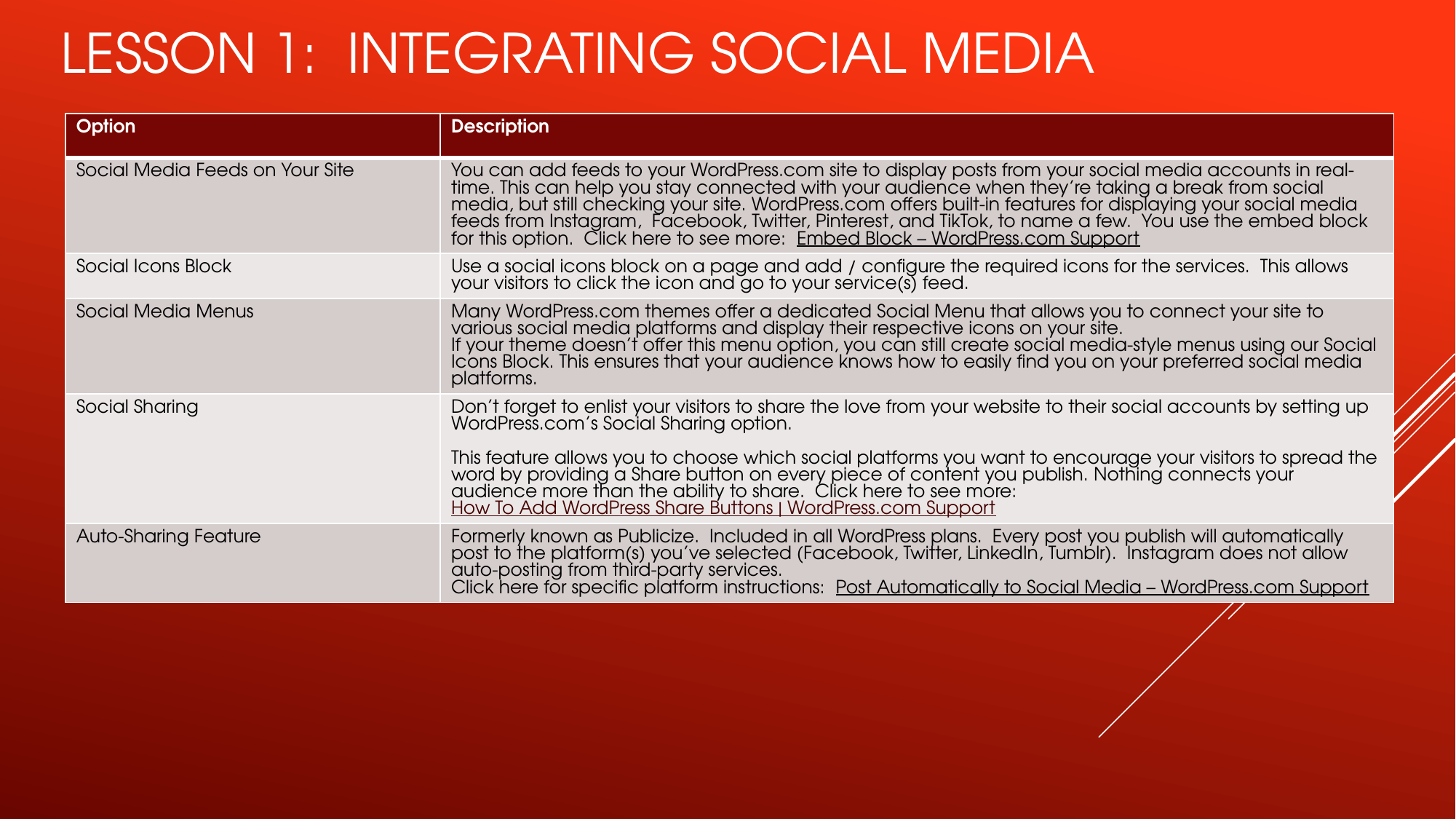

# Lesson 1:  integrating social media
| Option | Description |
| --- | --- |
| Social Media Feeds on Your Site | You can add feeds to your WordPress.com site to display posts from your social media accounts in real-time. This can help you stay connected with your audience when they’re taking a break from social media, but still checking your site. WordPress.com offers built-in features for displaying your social media feeds from Instagram,  Facebook, Twitter, Pinterest, and TikTok, to name a few.  You use the embed block for this option. Click here to see more: Embed Block – WordPress.com Support |
| Social Icons Block | Use a social icons block on a page and add / configure the required icons for the services. This allows your visitors to click the icon and go to your service(s) feed. |
| Social Media Menus | Many WordPress.com themes offer a dedicated Social Menu that allows you to connect your site to various social media platforms and display their respective icons on your site. If your theme doesn’t offer this menu option, you can still create social media-style menus using our Social Icons Block. This ensures that your audience knows how to easily find you on your preferred social media platforms. |
| Social Sharing | Don’t forget to enlist your visitors to share the love from your website to their social accounts by setting up WordPress.com’s Social Sharing option. This feature allows you to choose which social platforms you want to encourage your visitors to spread the word by providing a Share button on every piece of content you publish. Nothing connects your audience more than the ability to share. Click here to see more: How To Add WordPress Share Buttons | WordPress.com Support |
| Auto-Sharing Feature | Formerly known as Publicize. Included in all WordPress plans. Every post you publish will automatically post to the platform(s) you’ve selected (Facebook, Twitter, LinkedIn, Tumblr). Instagram does not allow auto-posting from third-party services. Click here for specific platform instructions: Post Automatically to Social Media – WordPress.com Support |